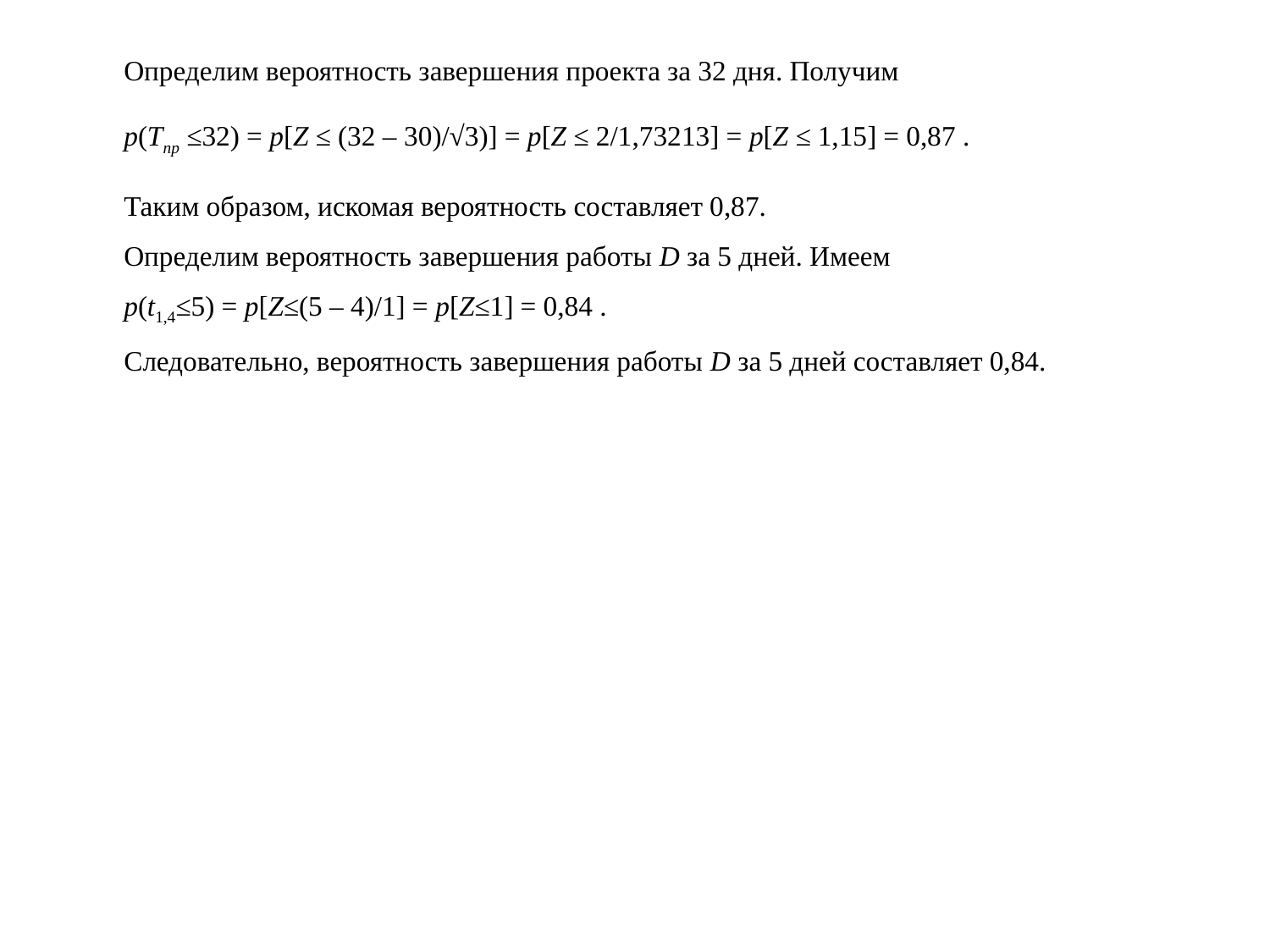

Определим вероятность завершения проекта за 32 дня. Получим
p(Tnp ≤32) = p[Z ≤ (32 – 30)/√3)] = p[Z ≤ 2/1,73213] = p[Z ≤ 1,15] = 0,87 .
Таким образом, искомая вероятность составляет 0,87.
Определим вероятность завершения работы D за 5 дней. Имеем
p(t1,4≤5) = p[Z≤(5 – 4)/1] = p[Z≤1] = 0,84 .
Следовательно, вероятность завершения работы D за 5 дней составляет 0,84.